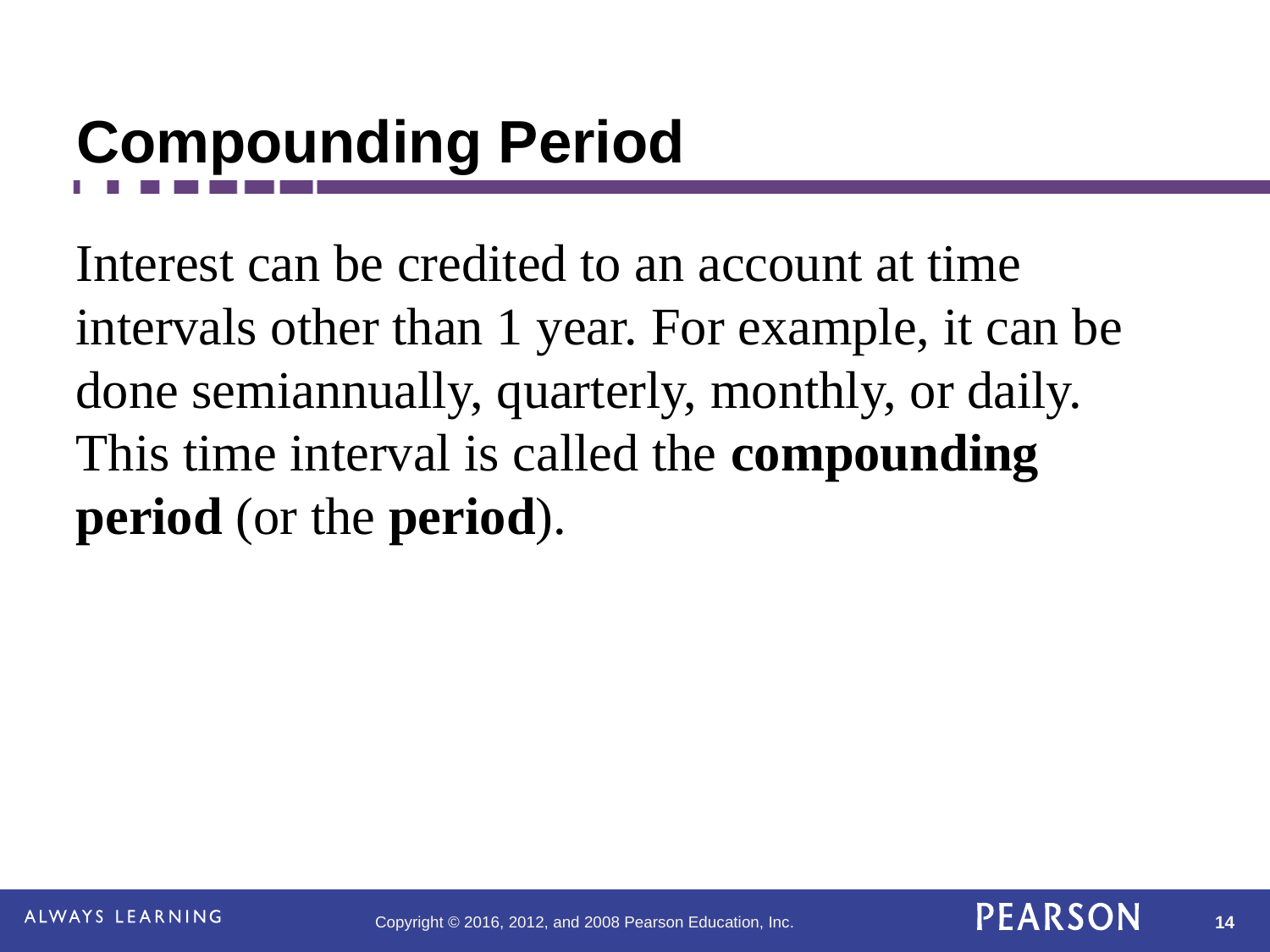

# Compounding Period
Interest can be credited to an account at time intervals other than 1 year. For example, it can be done semiannually, quarterly, monthly, or daily.  This time interval is called the compounding period (or the period).